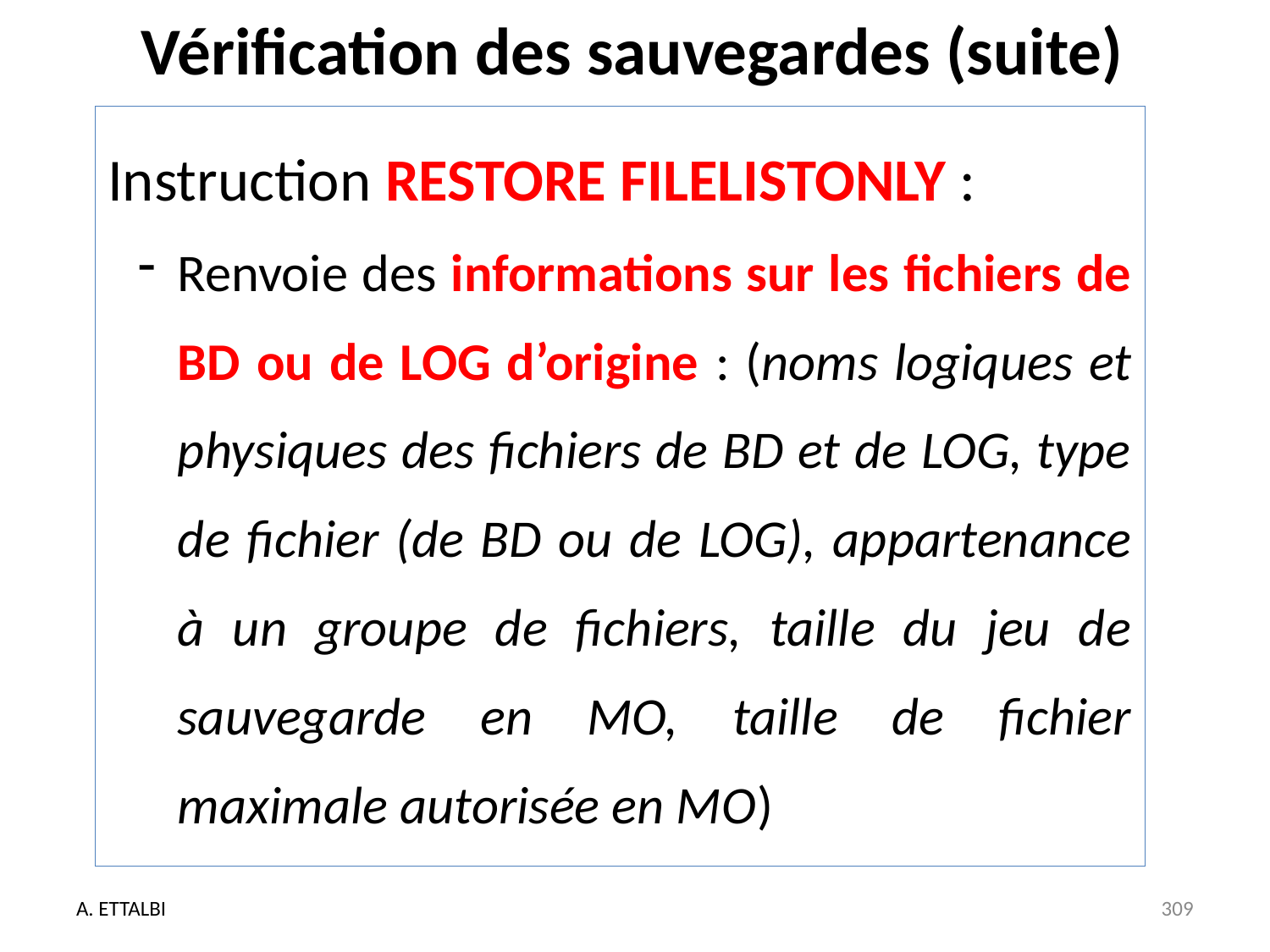

# Vérification des sauvegardes (suite)
Instruction RESTORE FILELISTONLY :
Renvoie des informations sur les fichiers de BD ou de LOG d’origine : (noms logiques et physiques des fichiers de BD et de LOG, type de fichier (de BD ou de LOG), appartenance à un groupe de fichiers, taille du jeu de sauvegarde en MO, taille de fichier maximale autorisée en MO)
A. ETTALBI
309